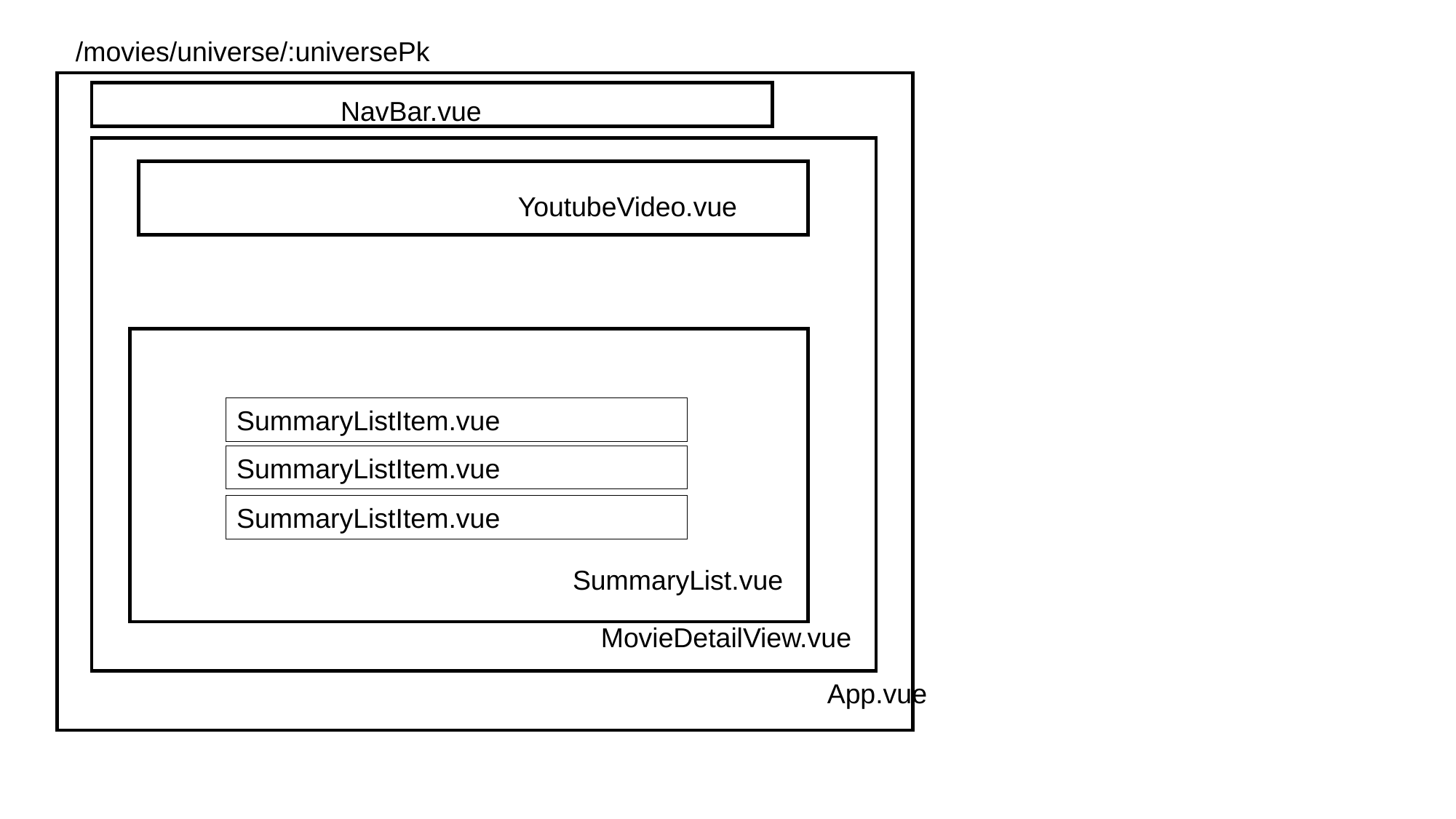

/movies/universe/:universePk

App.vue

NavBar.vue

YoutubeVideo.vue

SummaryListItem.vue
SummaryListItem.vue
SummaryListItem.vue
SummaryList.vue
MovieDetailView.vue